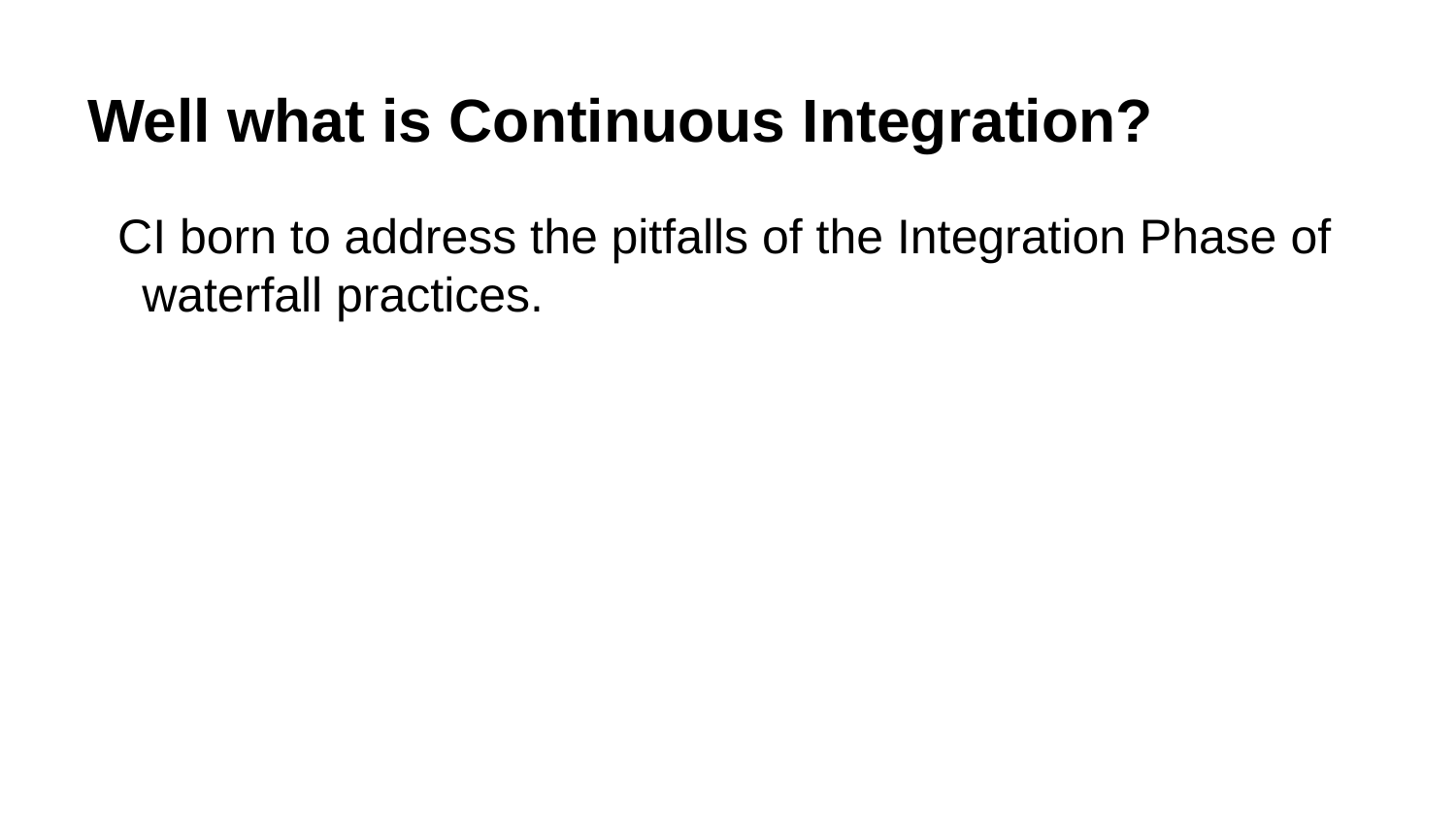

# Well what is Continuous Integration?
CI born to address the pitfalls of the Integration Phase of waterfall practices.